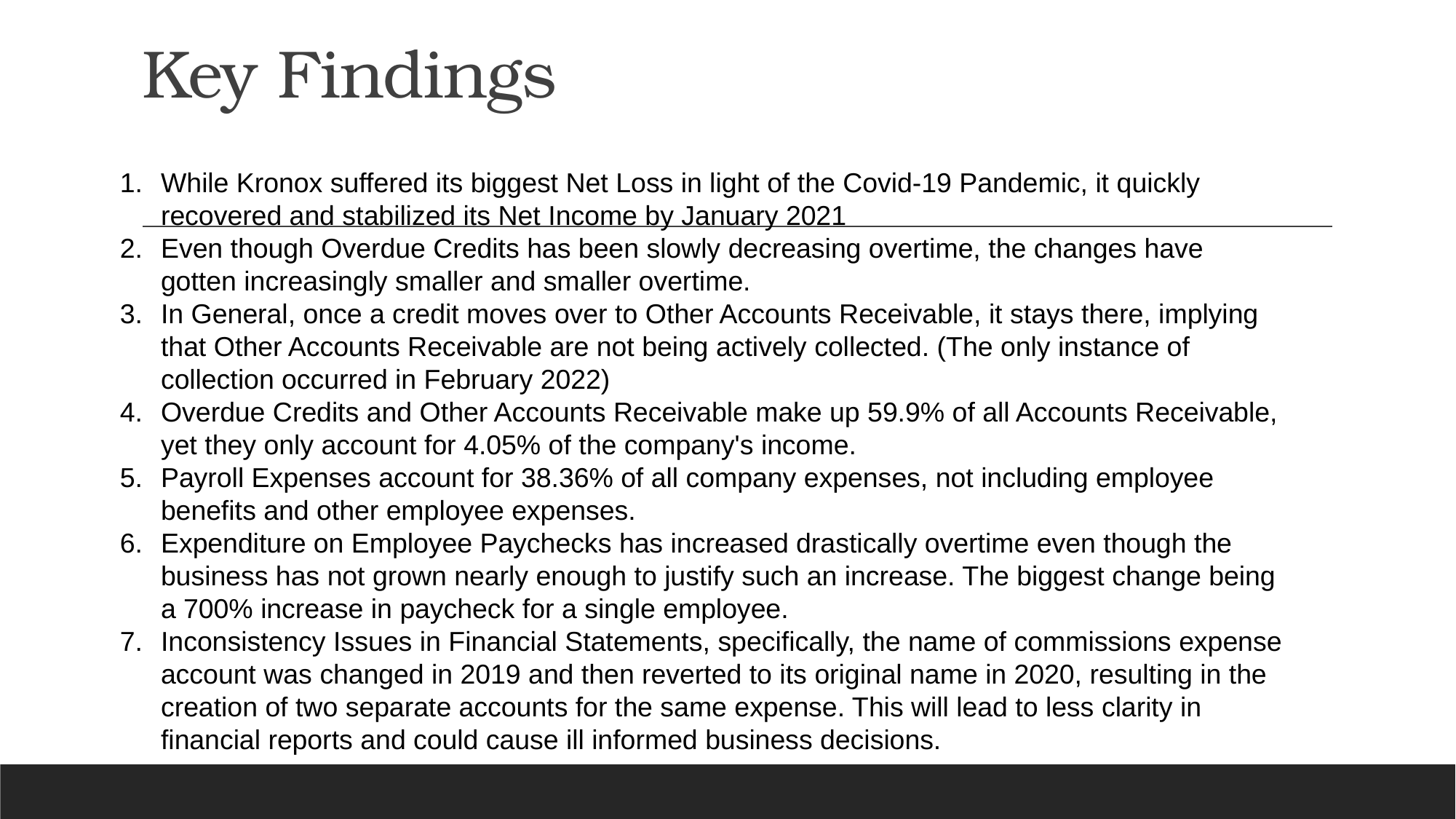

# Key Findings
While Kronox suffered its biggest Net Loss in light of the Covid-19 Pandemic, it quickly recovered and stabilized its Net Income by January 2021
Even though Overdue Credits has been slowly decreasing overtime, the changes have gotten increasingly smaller and smaller overtime.
In General, once a credit moves over to Other Accounts Receivable, it stays there, implying that Other Accounts Receivable are not being actively collected. (The only instance of collection occurred in February 2022)
Overdue Credits and Other Accounts Receivable make up 59.9% of all Accounts Receivable, yet they only account for 4.05% of the company's income.
Payroll Expenses account for 38.36% of all company expenses, not including employee benefits and other employee expenses.
Expenditure on Employee Paychecks has increased drastically overtime even though the business has not grown nearly enough to justify such an increase. The biggest change being a 700% increase in paycheck for a single employee.
Inconsistency Issues in Financial Statements, specifically, the name of commissions expense account was changed in 2019 and then reverted to its original name in 2020, resulting in the creation of two separate accounts for the same expense. This will lead to less clarity in financial reports and could cause ill informed business decisions.